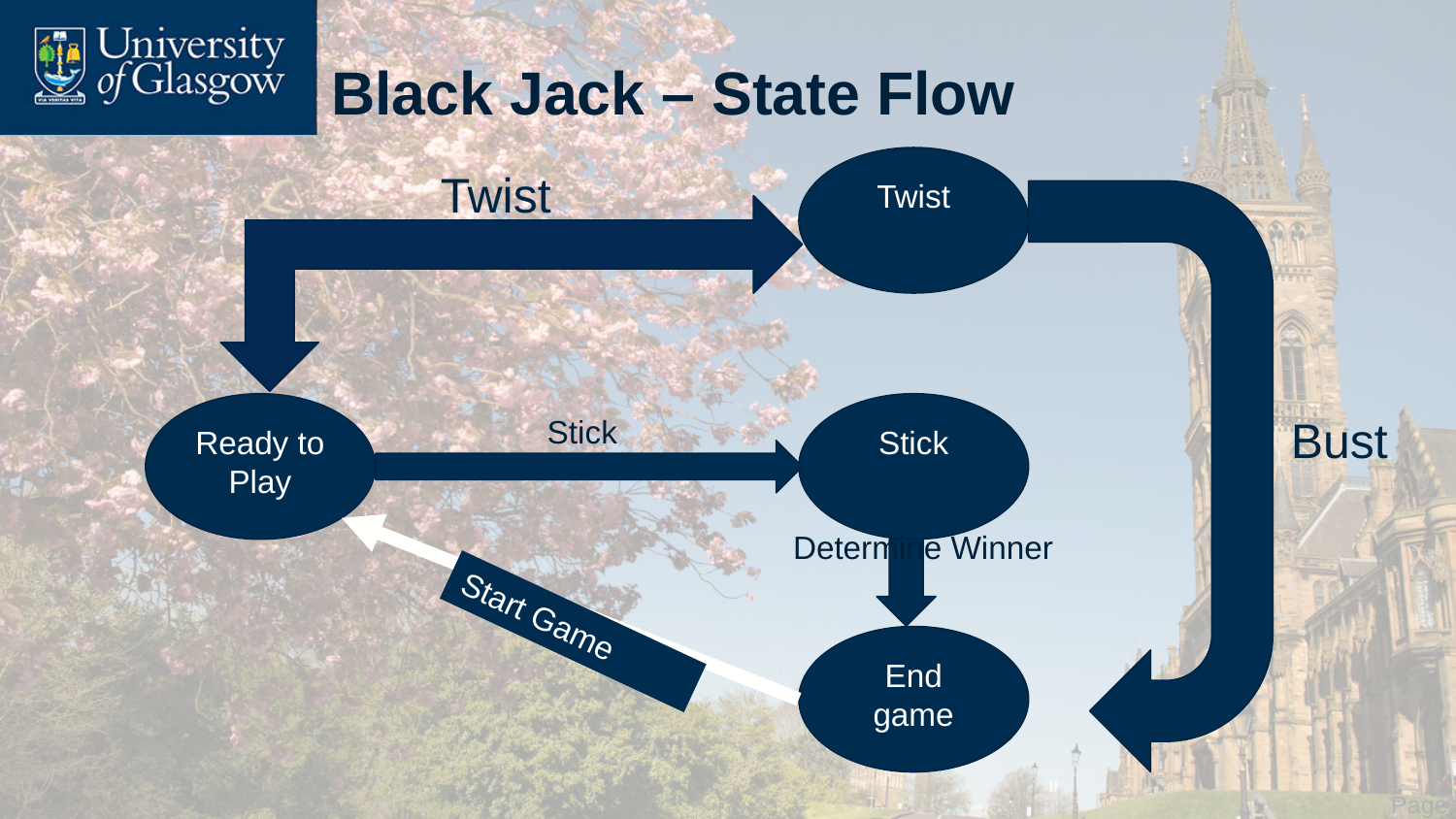

# Black Jack – State Flow
Twist
Twist

Ready to Play
Stick
Bust
Stick
Determine Winner
Start Game
End game

 Page 8